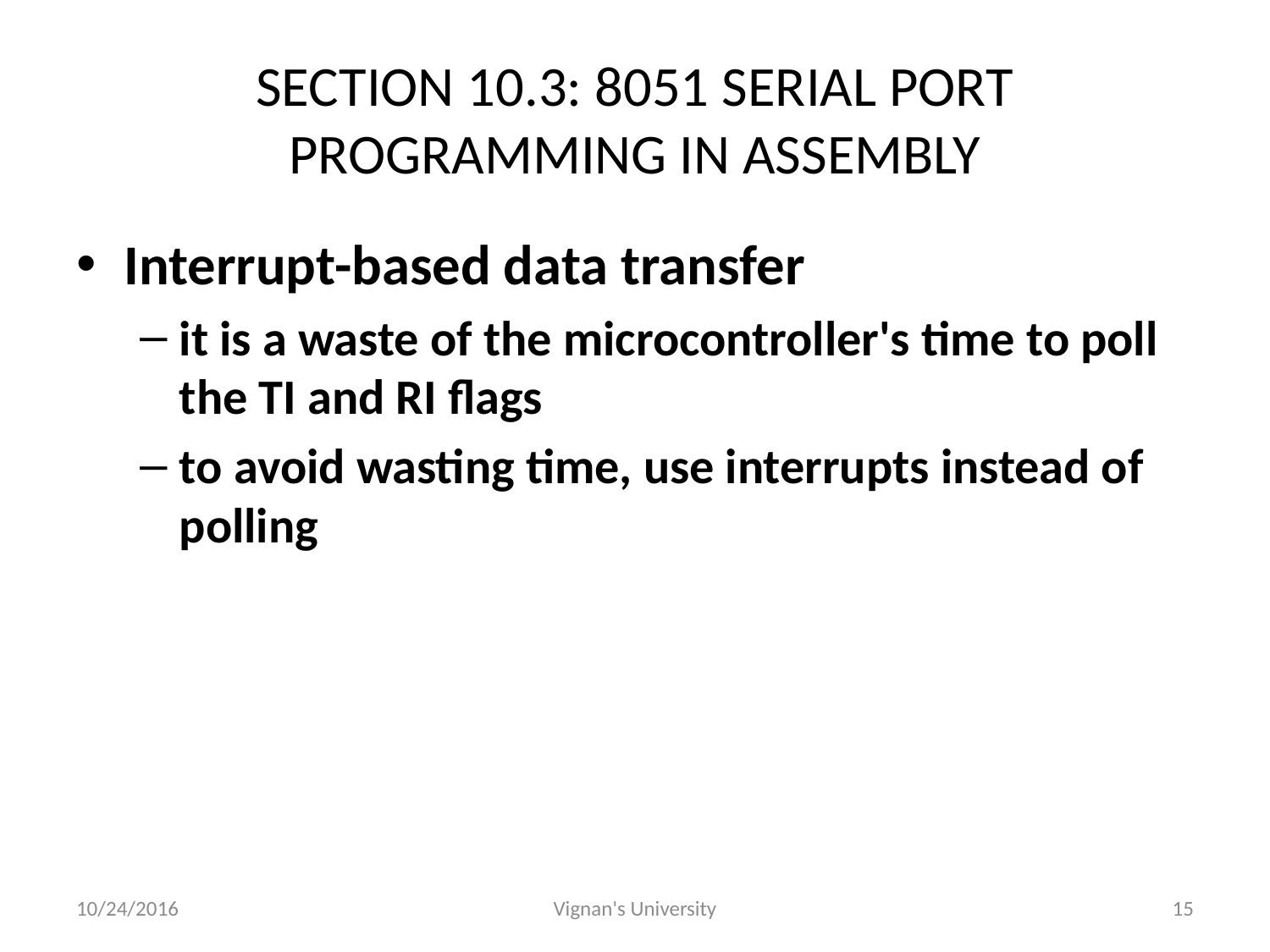

# SECTION 10.3: 8051 SERIAL PORT PROGRAMMING IN ASSEMBLY
Interrupt-based data transfer
it is a waste of the microcontroller's time to poll the TI and RI flags
to avoid wasting time, use interrupts instead of polling

10/24/2016
Vignan's University
15